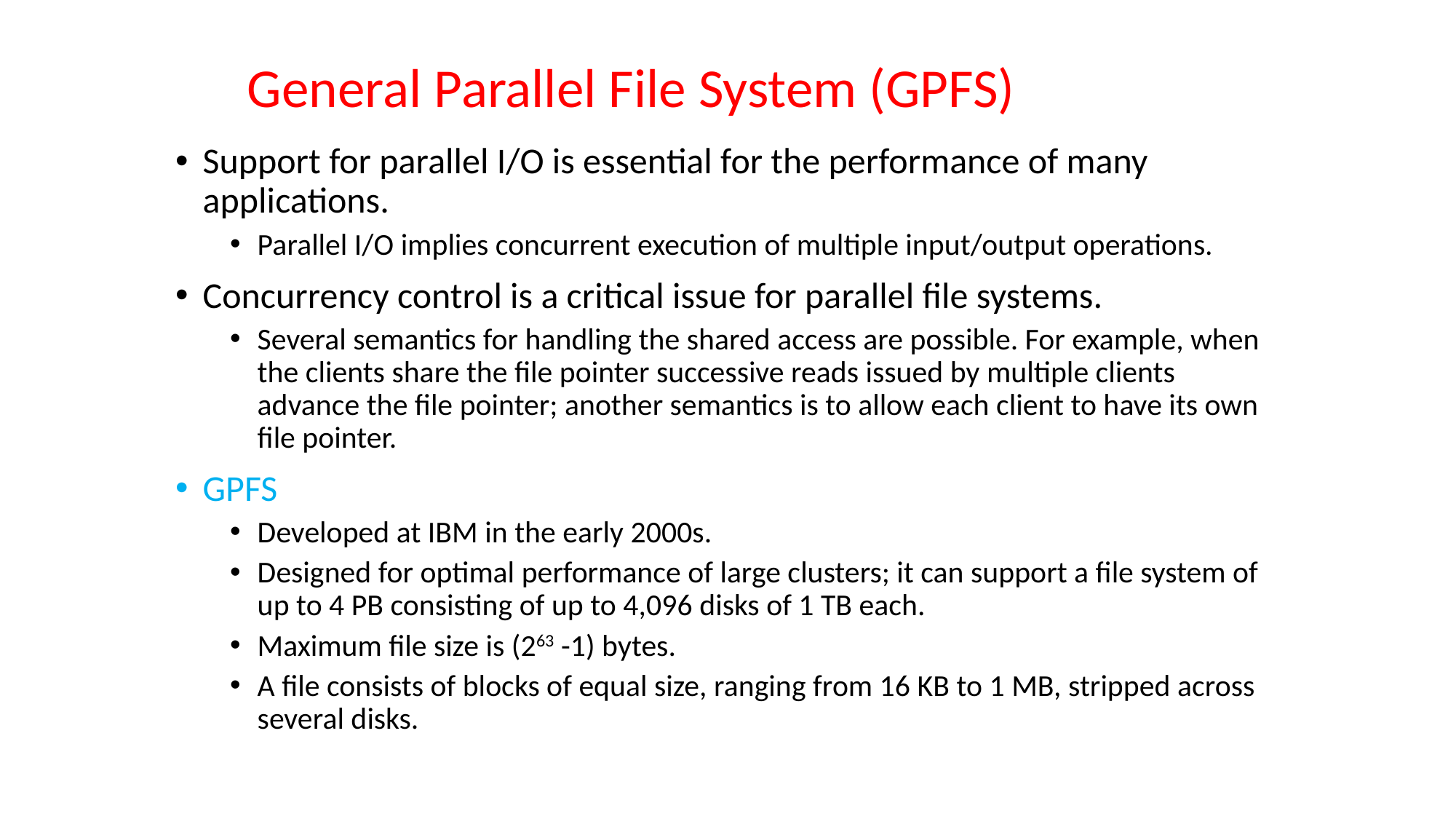

# General Parallel File System (GPFS)
Support for parallel I/O is essential for the performance of many applications.
Parallel I/O implies concurrent execution of multiple input/output operations.
Concurrency control is a critical issue for parallel file systems.
Several semantics for handling the shared access are possible. For example, when the clients share the file pointer successive reads issued by multiple clients advance the file pointer; another semantics is to allow each client to have its own file pointer.
GPFS
Developed at IBM in the early 2000s.
Designed for optimal performance of large clusters; it can support a file system of up to 4 PB consisting of up to 4,096 disks of 1 TB each.
Maximum file size is (263 -1) bytes.
A file consists of blocks of equal size, ranging from 16 KB to 1 MB, stripped across several disks.